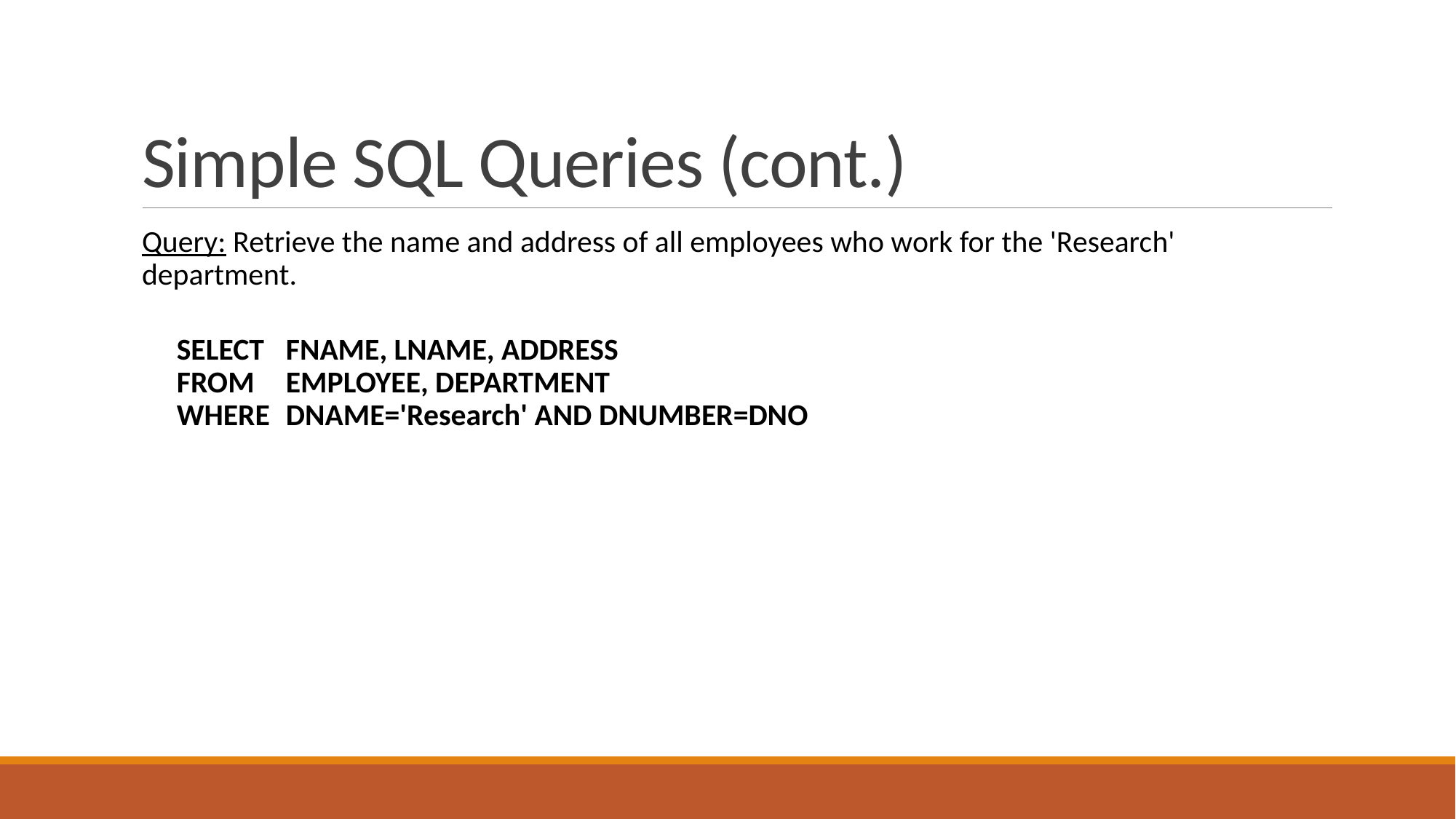

# Simple SQL Queries (cont.)
Query: Retrieve the name and address of all employees who work for the 'Research' department.
	SELECT	FNAME, LNAME, ADDRESS
FROM 	EMPLOYEE, DEPARTMENT
WHERE	DNAME='Research' AND DNUMBER=DNO